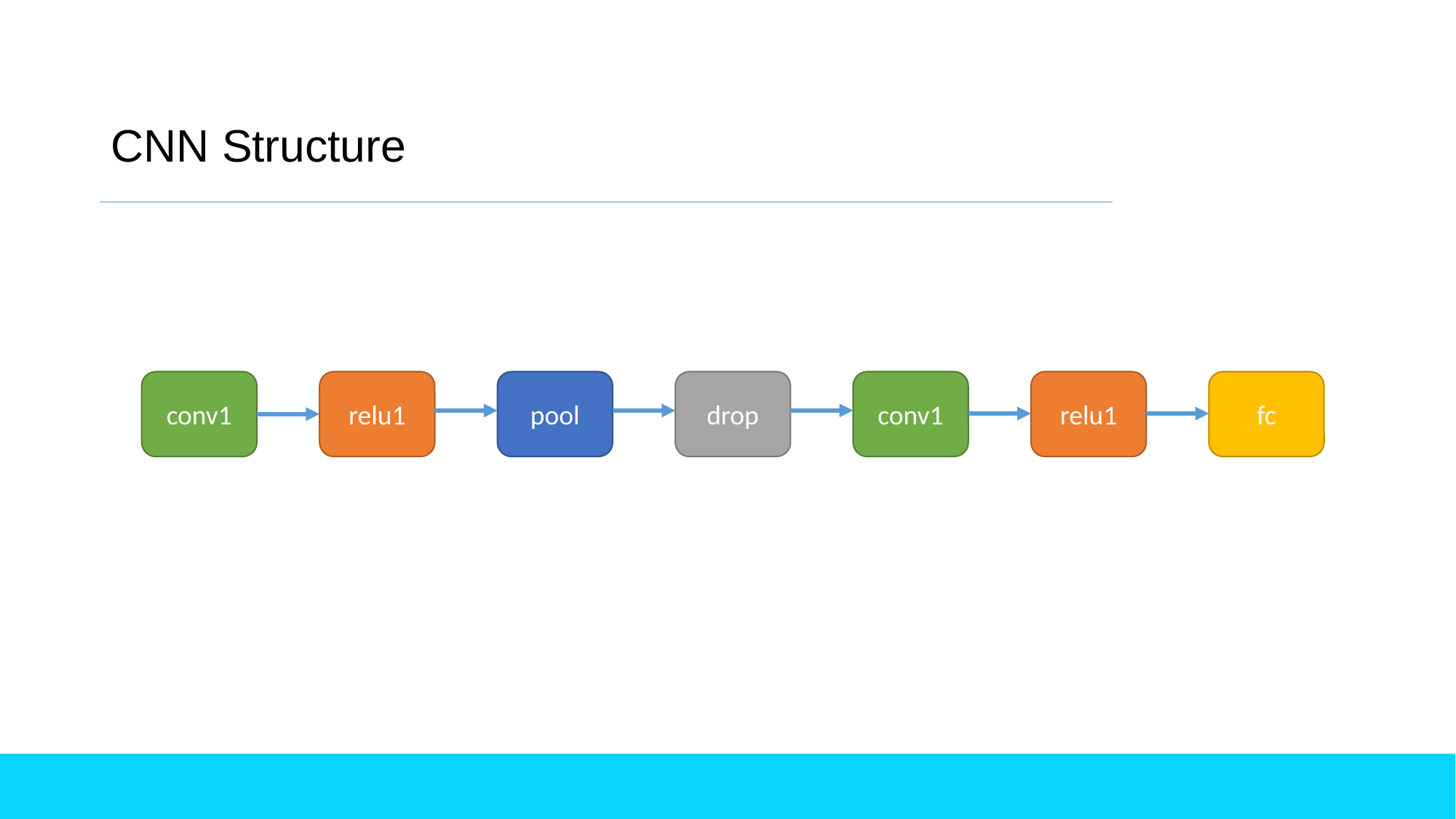

# CNN Structure
conv1
relu1
pool
drop
conv1
relu1
fc